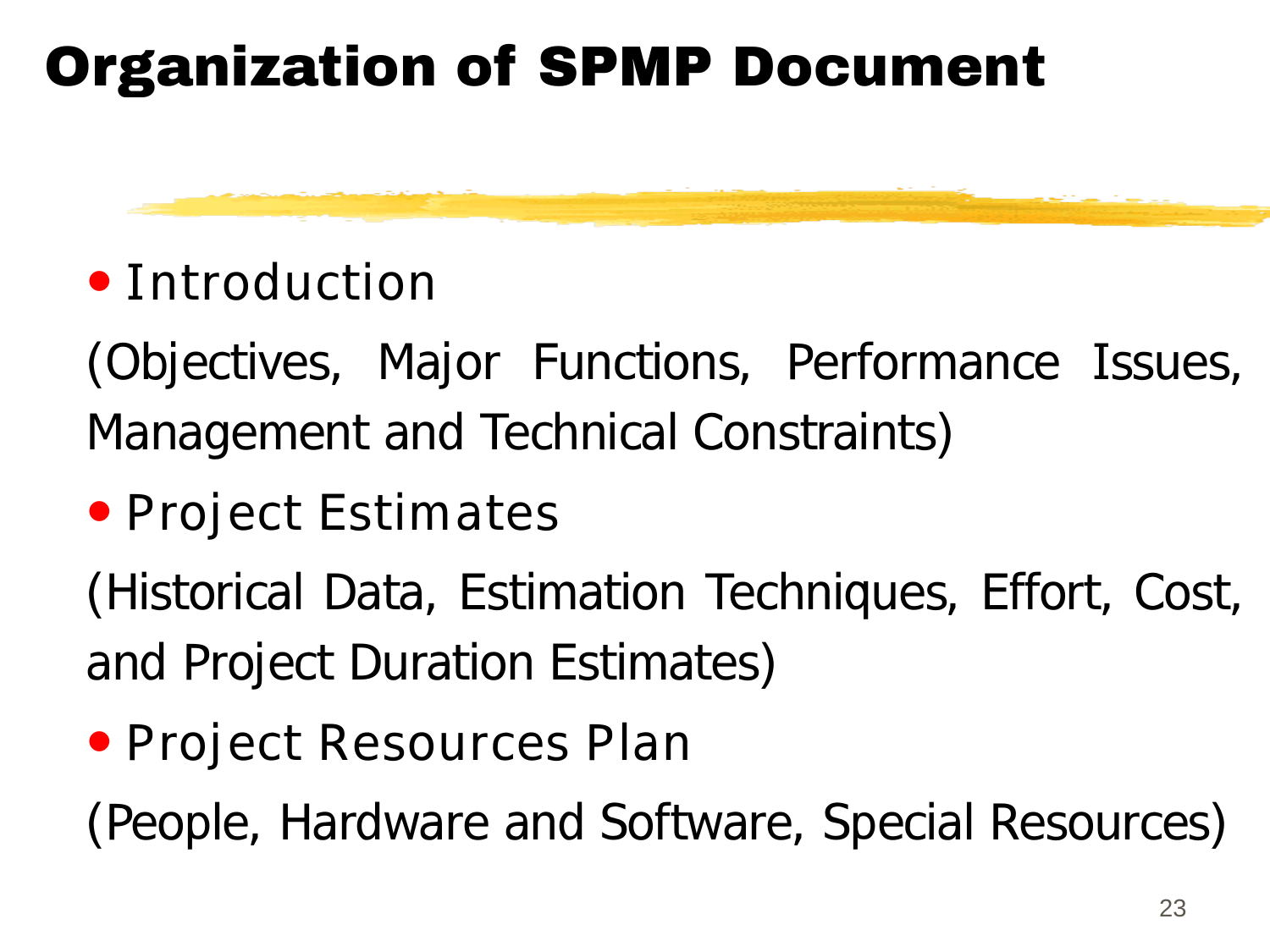

# Organization of SPMP Document
Introduction
(Objectives, Major Functions, Performance Issues, Management and Technical Constraints)
Project Estimates
(Historical Data, Estimation Techniques, Effort, Cost, and Project Duration Estimates)
Project Resources Plan
(People, Hardware and Software, Special Resources)
23